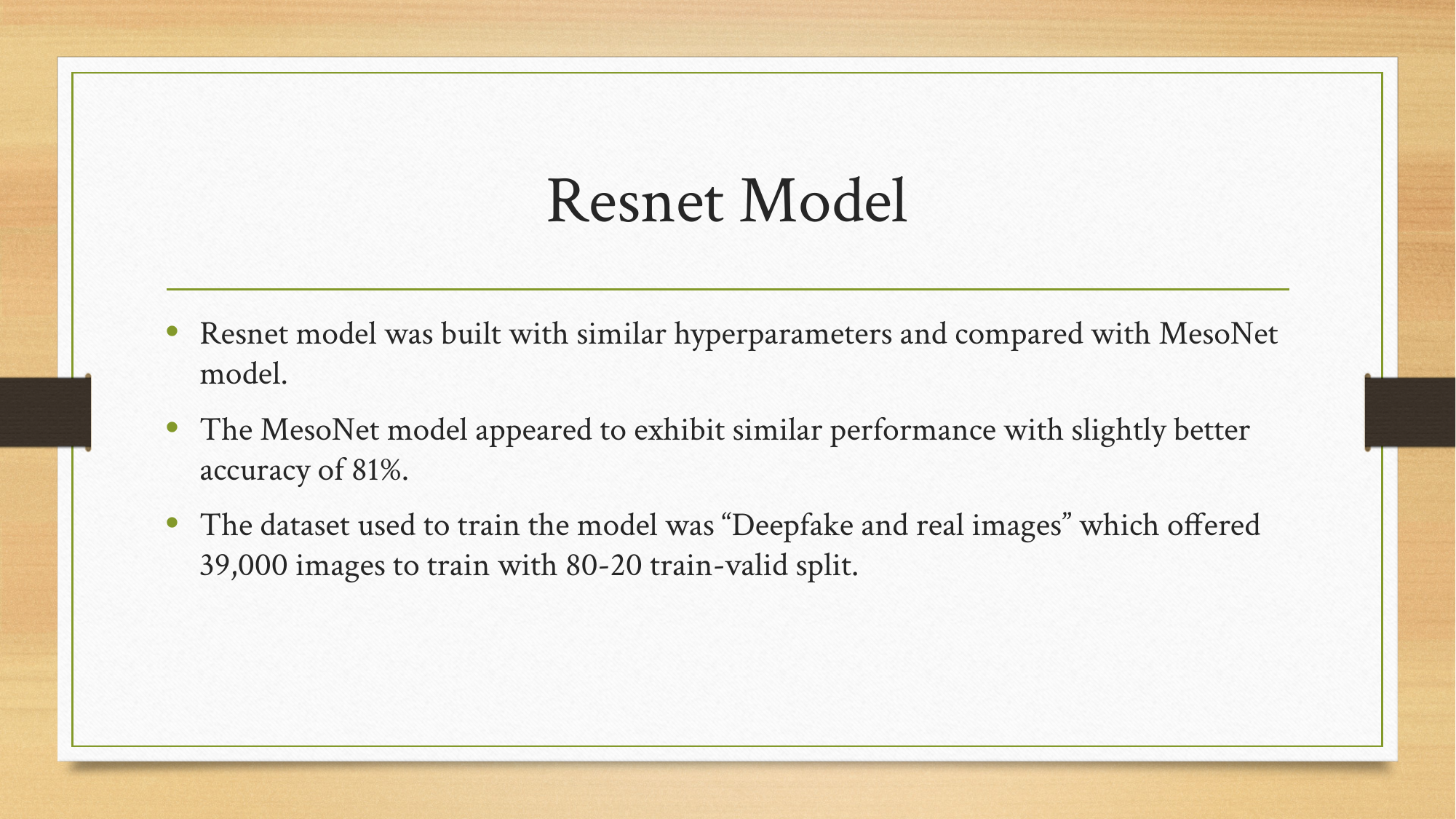

# Resnet Model
Resnet model was built with similar hyperparameters and compared with MesoNet model.
The MesoNet model appeared to exhibit similar performance with slightly better accuracy of 81%.
The dataset used to train the model was “Deepfake and real images” which offered 39,000 images to train with 80-20 train-valid split.